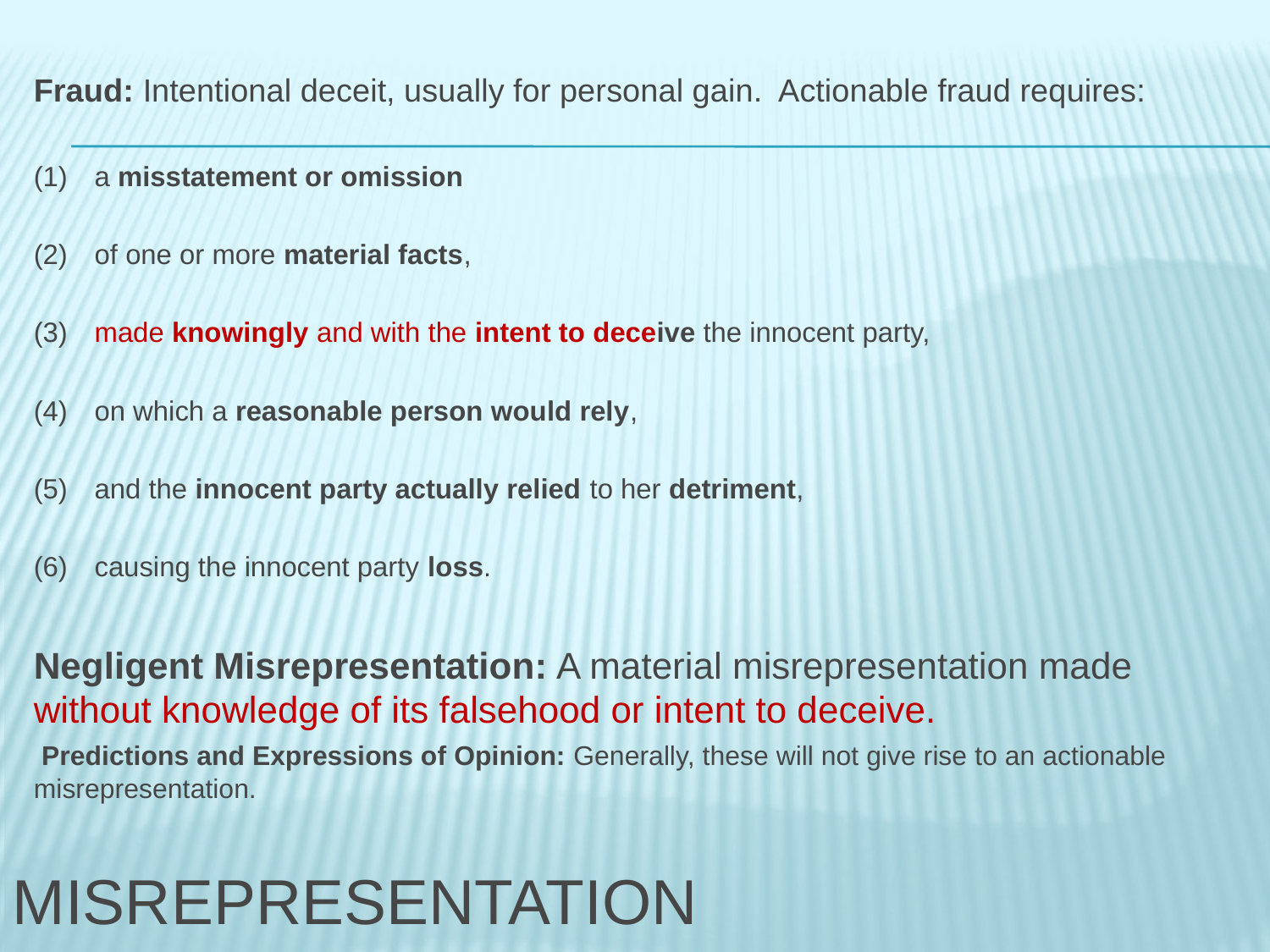

Fraud: Intentional deceit, usually for personal gain.  Actionable fraud requires:

(1)	a misstatement or omission

(2)	of one or more material facts,

(3)	made knowingly and with the intent to deceive the innocent party,

(4)	on which a reasonable person would rely,

(5)	and the innocent party actually relied to her detriment,

(6)	causing the innocent party loss.

Negligent Misrepresentation: A material misrepresentation made without knowledge of its falsehood or intent to deceive.
 Predictions and Expressions of Opinion: Generally, these will not give rise to an actionable misrepresentation.
# MISREPRESENTATION